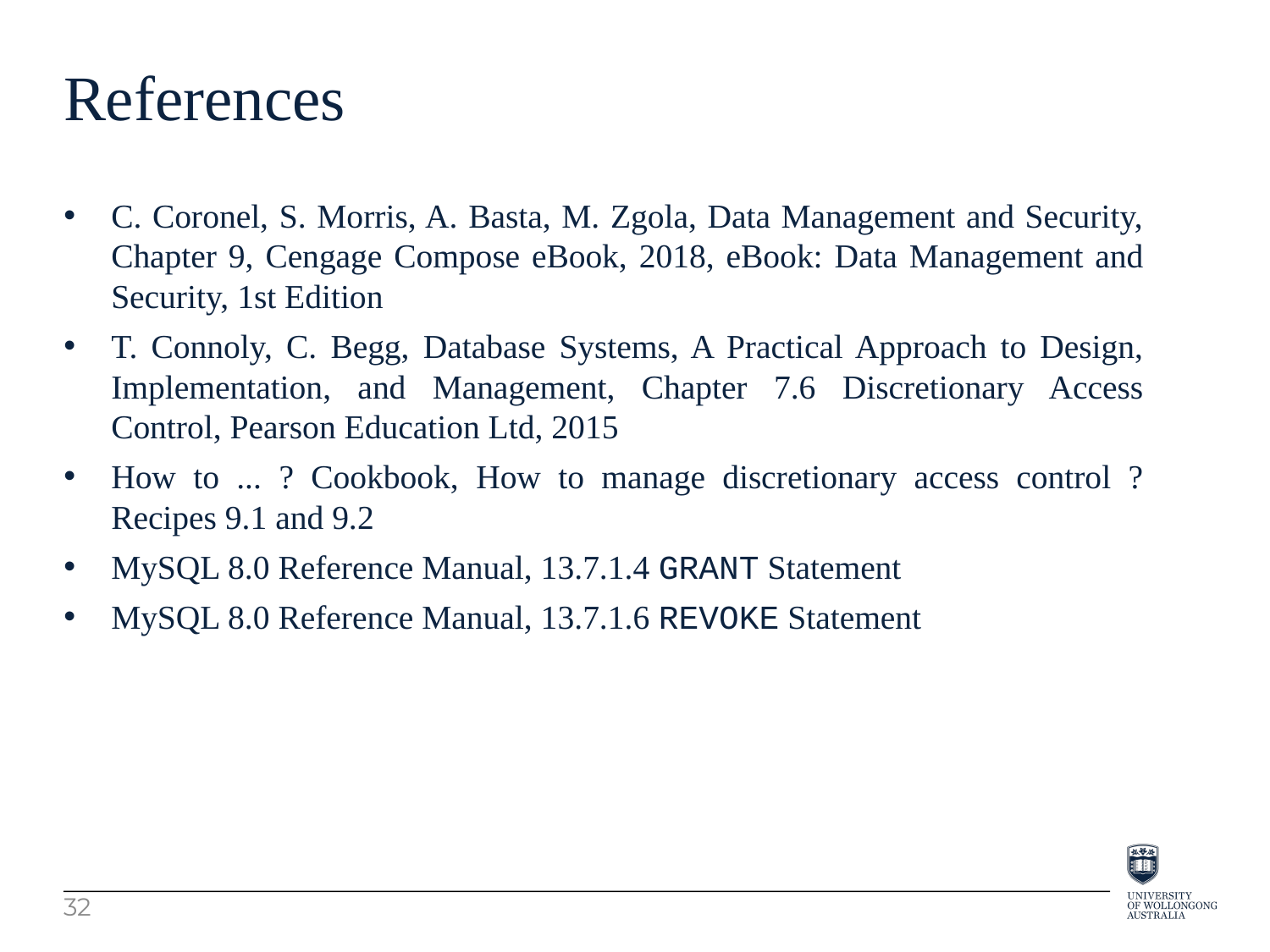

References
C. Coronel, S. Morris, A. Basta, M. Zgola, Data Management and Security, Chapter 9, Cengage Compose eBook, 2018, eBook: Data Management and Security, 1st Edition
T. Connoly, C. Begg, Database Systems, A Practical Approach to Design, Implementation, and Management, Chapter 7.6 Discretionary Access Control, Pearson Education Ltd, 2015
How to ... ? Cookbook, How to manage discretionary access control ? Recipes 9.1 and 9.2
MySQL 8.0 Reference Manual, 13.7.1.4 GRANT Statement
MySQL 8.0 Reference Manual, 13.7.1.6 REVOKE Statement
32